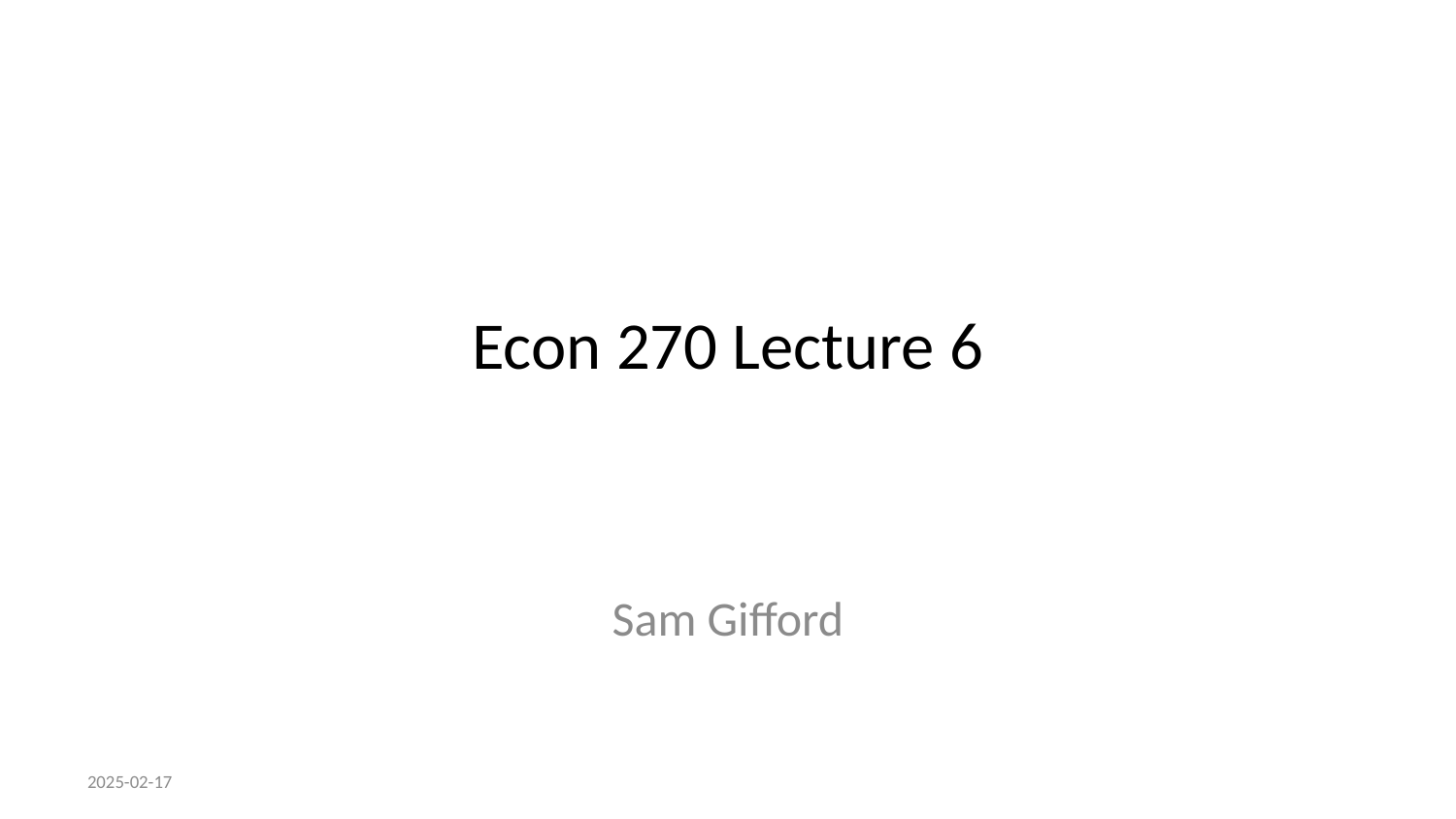

# Econ 270 Lecture 6
Sam Gifford
2025-02-17